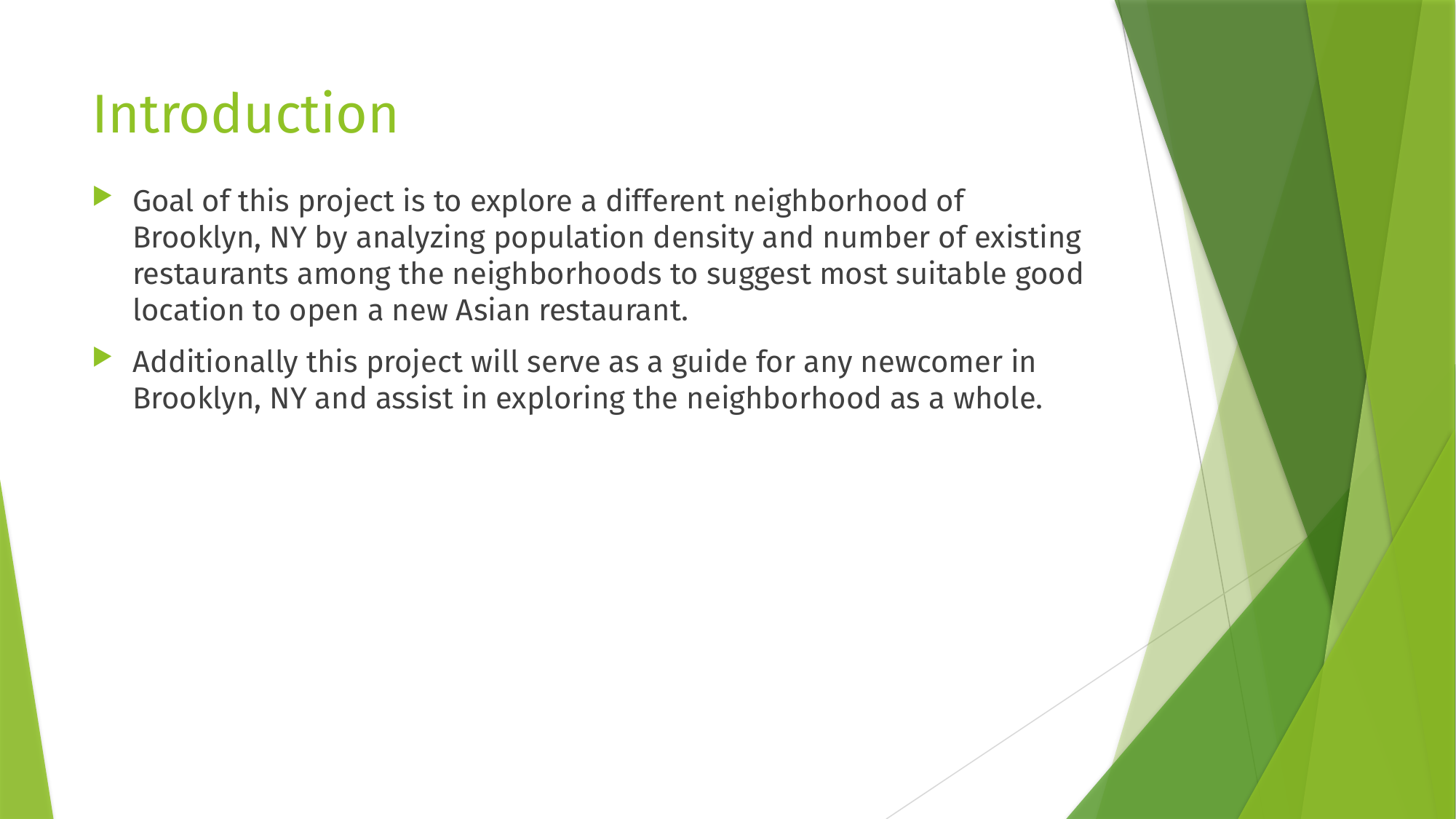

# Introduction
Goal of this project is to explore a different neighborhood of Brooklyn, NY by analyzing population density and number of existing restaurants among the neighborhoods to suggest most suitable good location to open a new Asian restaurant.
Additionally this project will serve as a guide for any newcomer in Brooklyn, NY and assist in exploring the neighborhood as a whole.